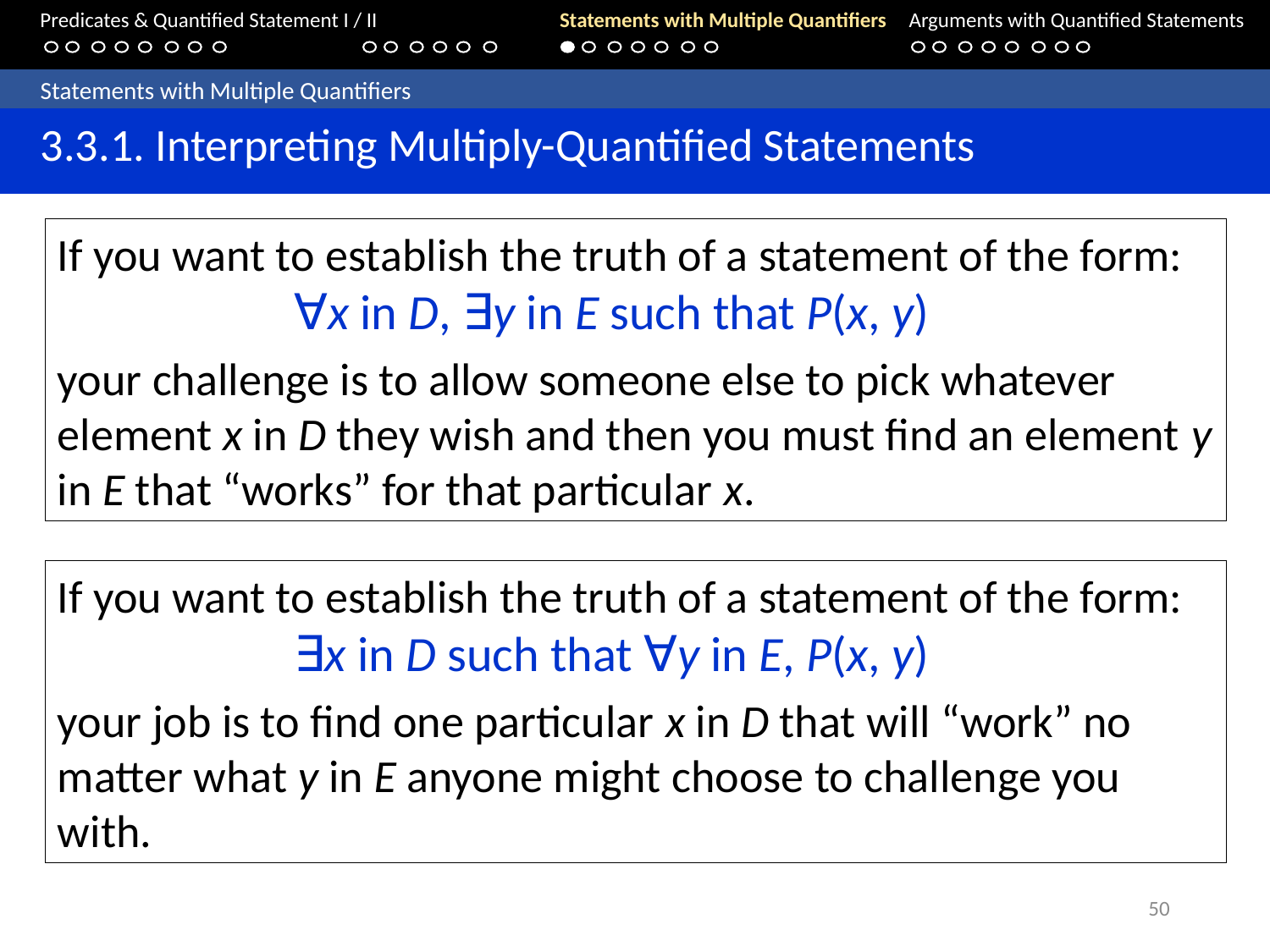

Predicates & Quantified Statement I / II	Statements with Multiple Quantifiers	Arguments with Quantified Statements

	Statements with Multiple Quantifiers
	3.3.1. Interpreting Multiply-Quantified Statements
If you want to establish the truth of a statement of the form:
	 ∀x in D, ∃y in E such that P(x, y)
your challenge is to allow someone else to pick whatever element x in D they wish and then you must find an element y in E that “works” for that particular x.
If you want to establish the truth of a statement of the form:
	 ∃x in D such that ∀y in E, P(x, y)
your job is to find one particular x in D that will “work” no matter what y in E anyone might choose to challenge you with.
50